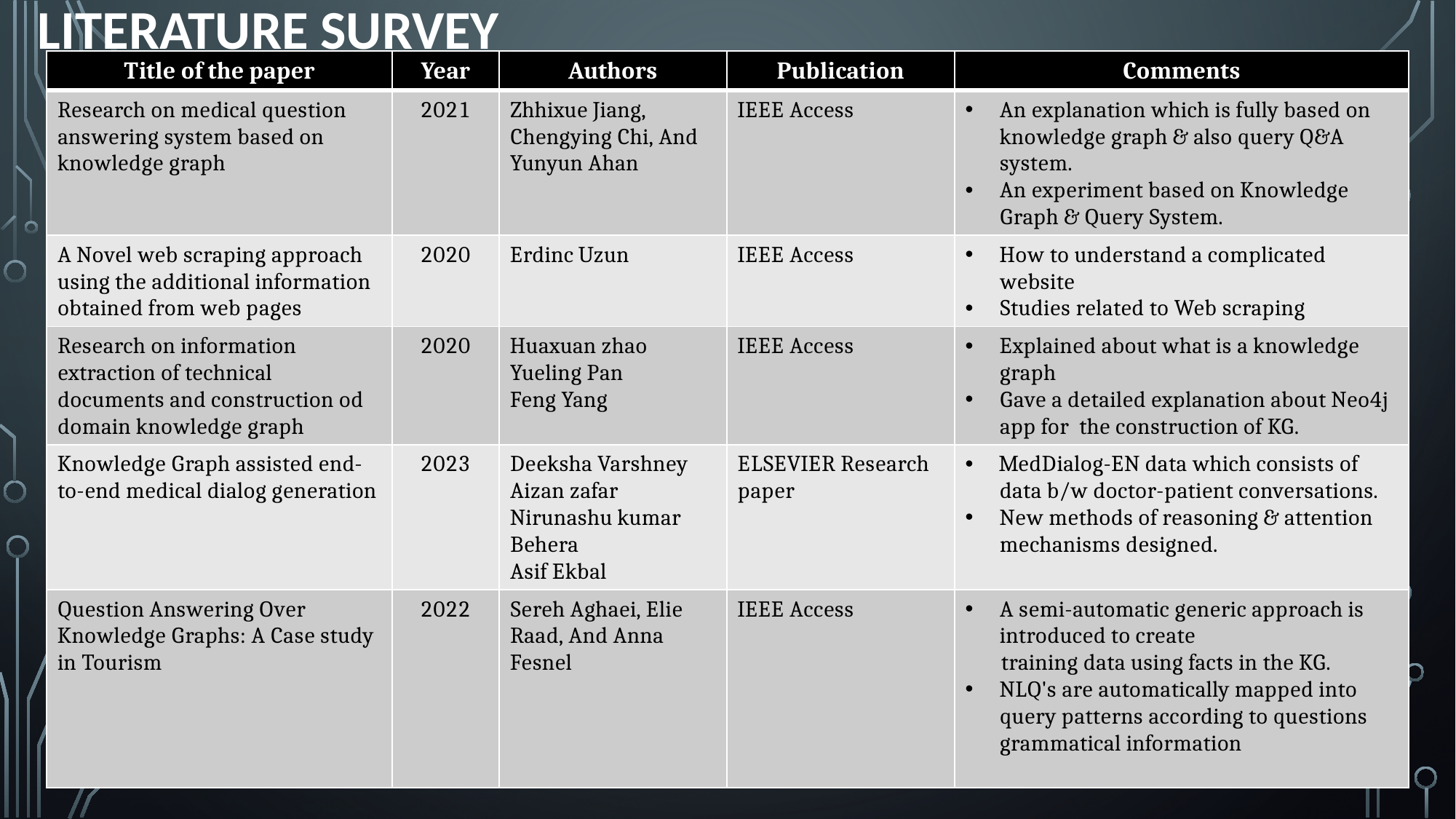

# Literature Survey
| Title of the paper | Year | Authors | Publication | Comments |
| --- | --- | --- | --- | --- |
| Research on medical question answering system based on knowledge graph | 2021 | Zhhixue Jiang, Chengying Chi, And  Yunyun Ahan | IEEE Access | An explanation which is fully based on knowledge graph & also query Q&A system.  An experiment based on Knowledge Graph & Query System. |
| A Novel web scraping approach using the additional information obtained from web pages | 2020 | Erdinc Uzun | IEEE Access | How to understand a complicated website Studies related to Web scraping |
| Research on information extraction of technical documents and construction od domain knowledge graph | 2020 | Huaxuan zhao Yueling Pan Feng Yang | IEEE Access | Explained about what is a knowledge graph Gave a detailed explanation about Neo4j app for the construction of KG. |
| Knowledge Graph assisted end-to-end medical dialog generation | 2023 | Deeksha Varshney Aizan zafar Nirunashu kumar Behera Asif Ekbal | ELSEVIER Research paper | MedDialog-EN data which consists of data b/w doctor-patient conversations. New methods of reasoning & attention mechanisms designed. |
| Question Answering Over Knowledge Graphs: A Case study in Tourism | 2022 | Sereh Aghaei, Elie Raad, And Anna Fesnel | IEEE Access | A semi-automatic generic approach is introduced to create        training data using facts in the KG. NLQ's are automatically mapped into query patterns according to questions grammatical information |